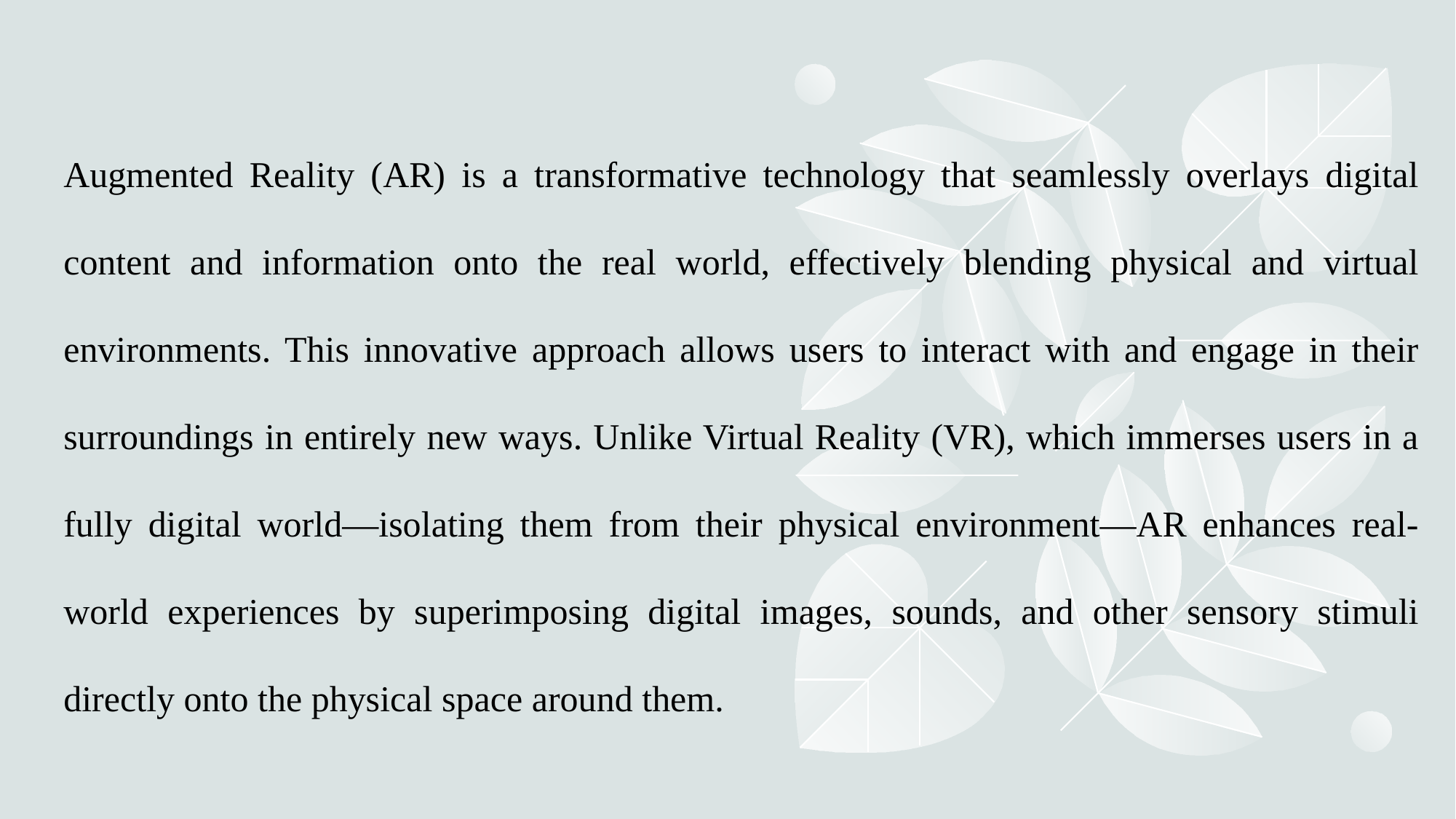

Augmented Reality (AR) is a transformative technology that seamlessly overlays digital content and information onto the real world, effectively blending physical and virtual environments. This innovative approach allows users to interact with and engage in their surroundings in entirely new ways. Unlike Virtual Reality (VR), which immerses users in a fully digital world—isolating them from their physical environment—AR enhances real-world experiences by superimposing digital images, sounds, and other sensory stimuli directly onto the physical space around them.